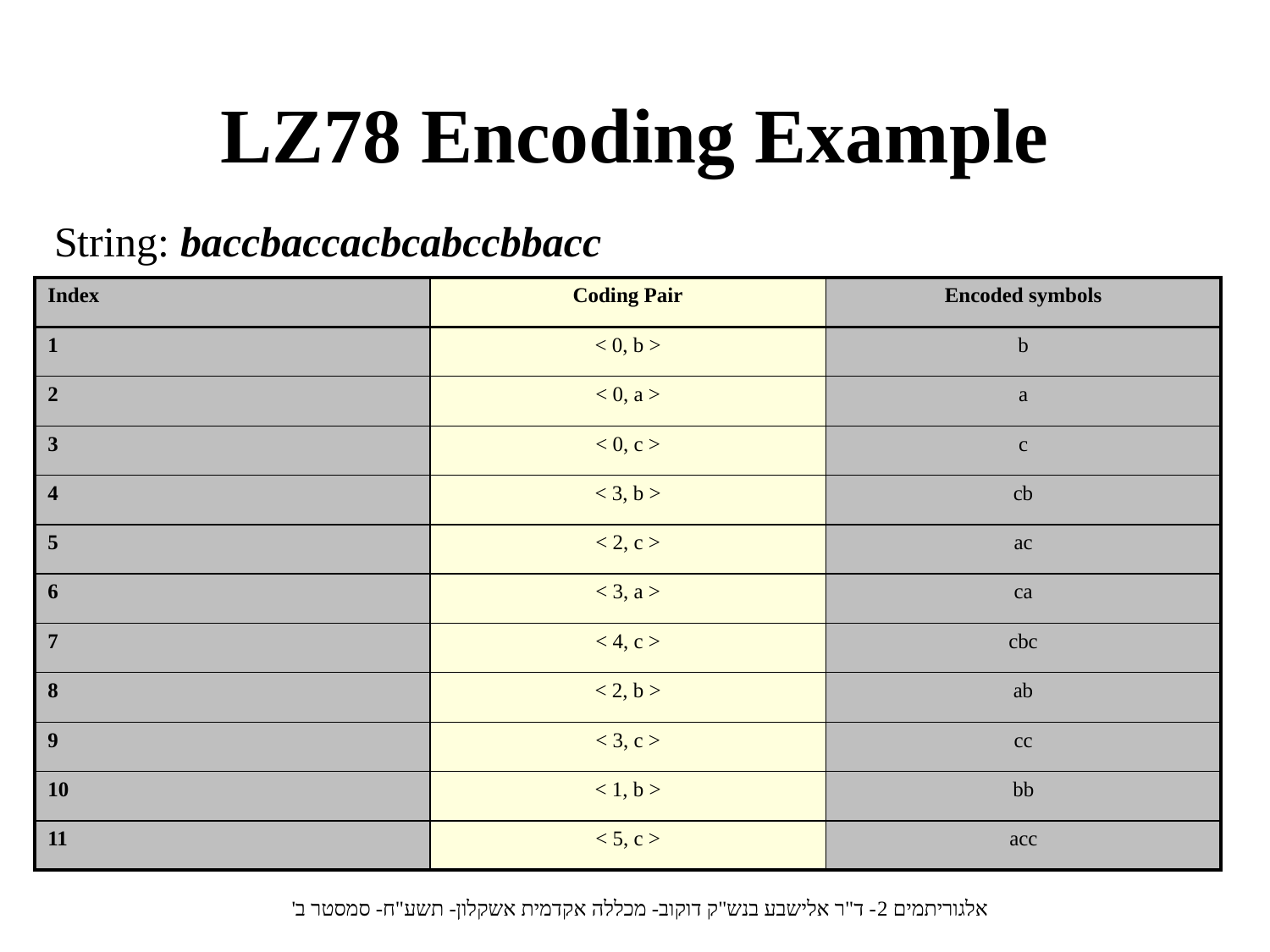

# LZ78 Encoding Example
String: baccbaccacbcabccbbacc
| Index | Coding Pair | Encoded symbols |
| --- | --- | --- |
| 1 | < 0, b > | b |
| 2 | < 0, a > | a |
| 3 | < 0, c > | c |
| 4 | < 3, b > | cb |
| 5 | < 2, c > | ac |
| 6 | < 3, a > | ca |
| 7 | < 4, c > | cbc |
| 8 | < 2, b > | ab |
| 9 | < 3, c > | cc |
| 10 | < 1, b > | bb |
| 11 | < 5, c > | acc |
אלגוריתמים 2- ד"ר אלישבע בנש"ק דוקוב- מכללה אקדמית אשקלון- תשע"ח- סמסטר ב'